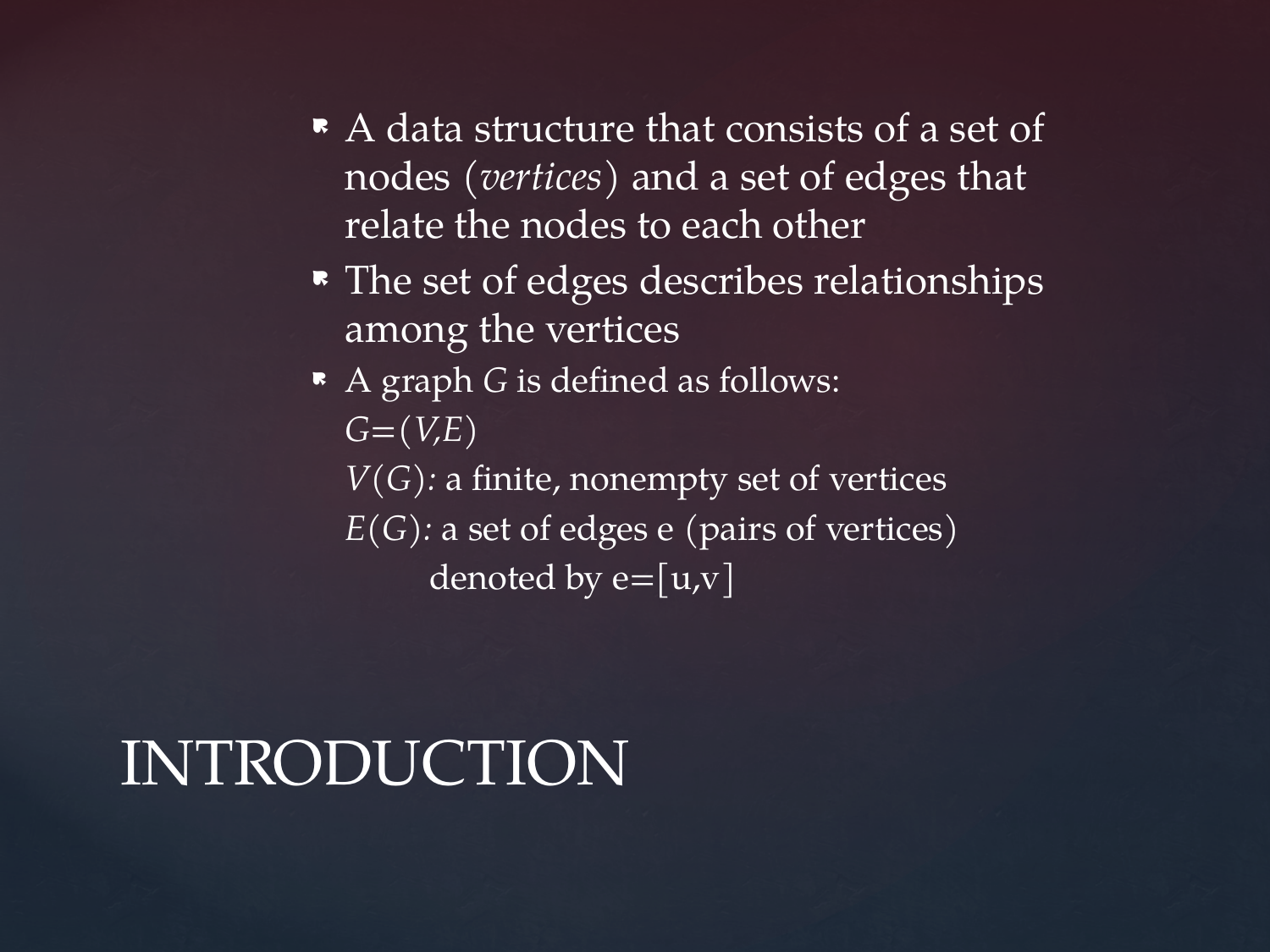

A data structure that consists of a set of nodes (vertices) and a set of edges that relate the nodes to each other
The set of edges describes relationships among the vertices
A graph G is defined as follows:
				G=(V,E)
		V(G): a finite, nonempty set of vertices
		E(G): a set of edges e (pairs of vertices)
		    denoted by e=[u,v]

# INTRODUCTION